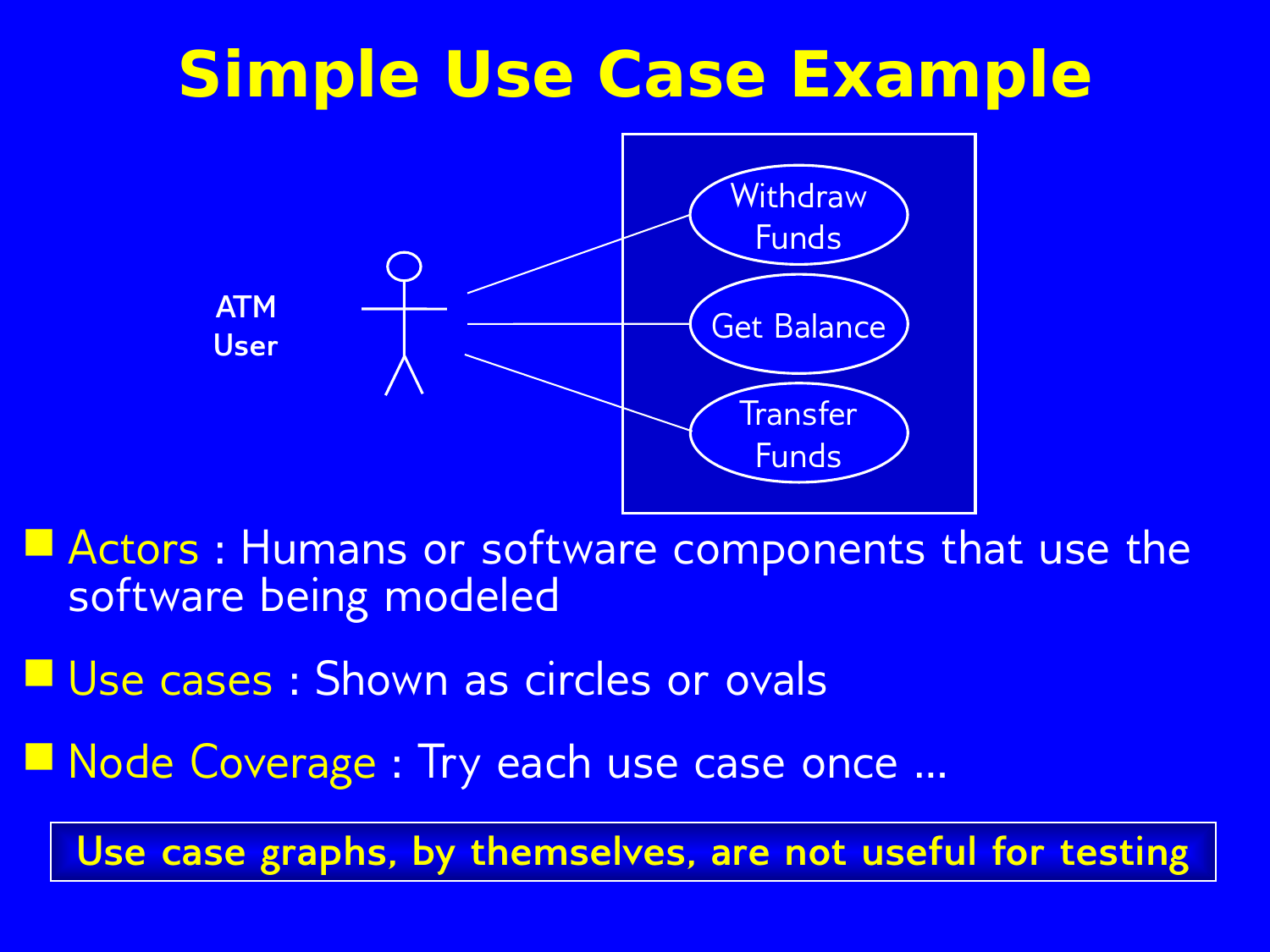

# Simple Use Case Example

Withdraw
Funds

Get Balance

Transfer
Funds

ATM
User

Actors : Humans or software components that use the software being modeled
Use cases : Shown as circles or ovals
Node Coverage : Try each use case once …
Use case graphs, by themselves, are not useful for testing